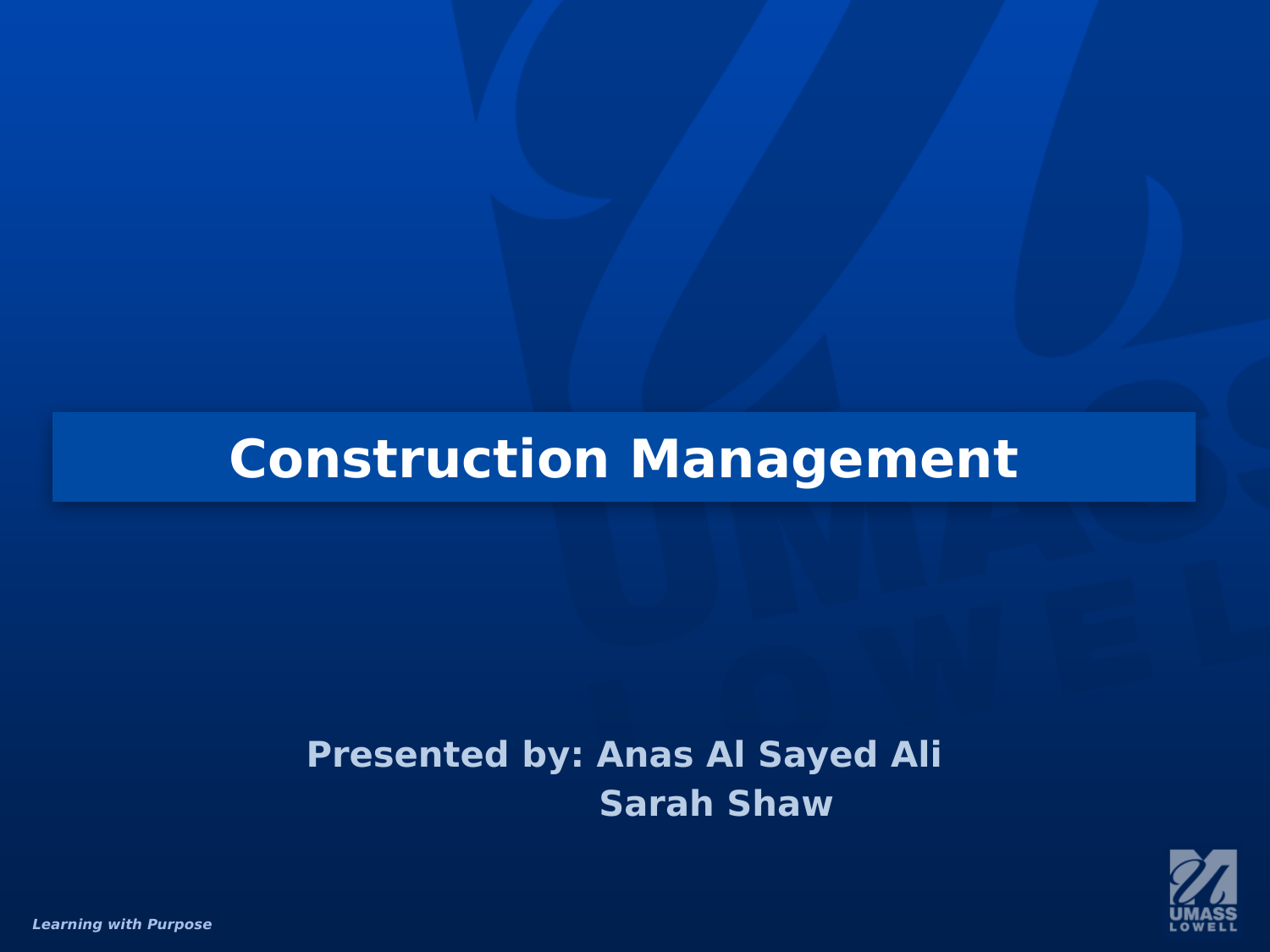

# Construction Management
Presented by: Anas Al Sayed Ali
               Sarah Shaw